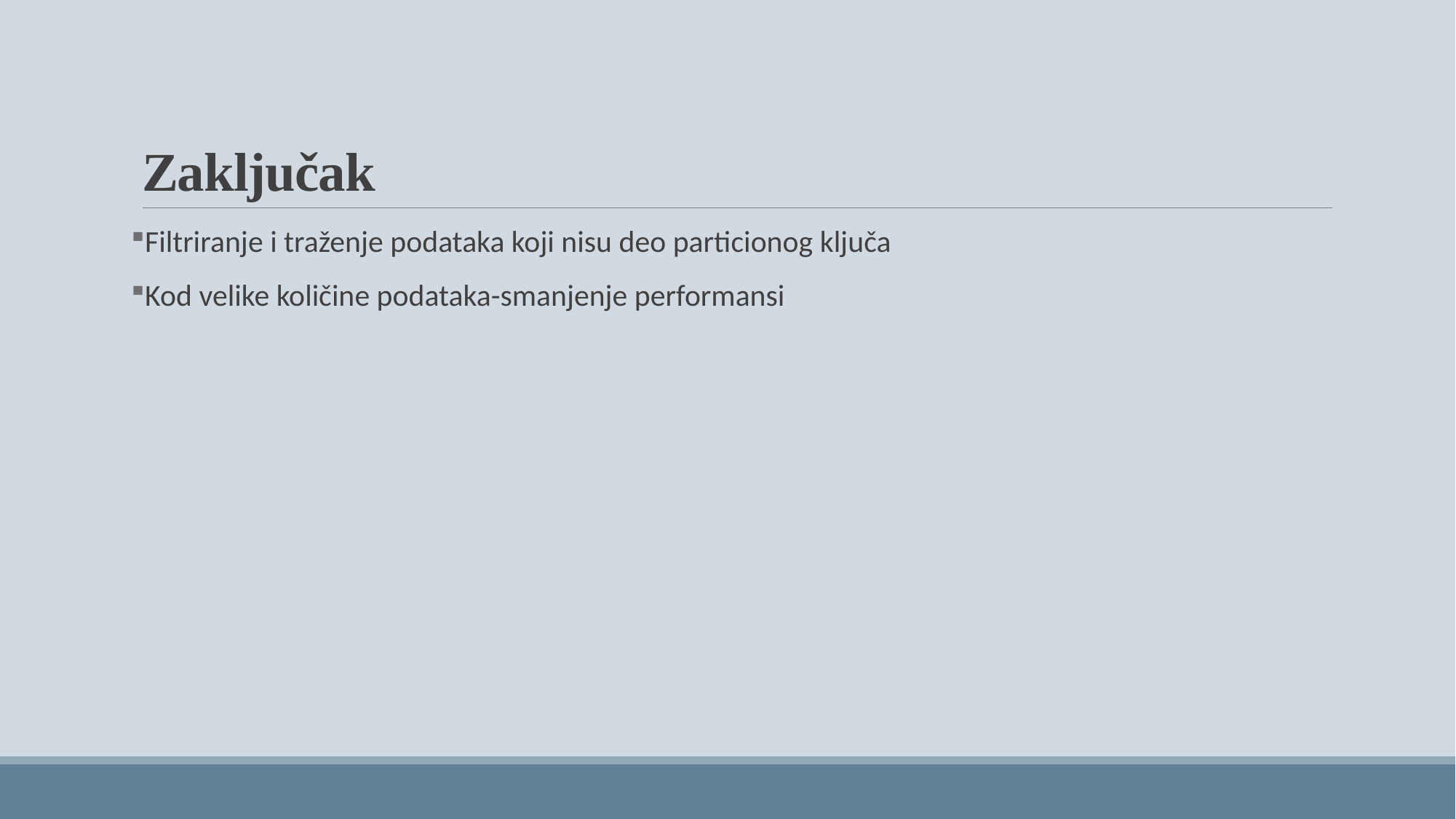

# Zaključak
Filtriranje i traženje podataka koji nisu deo particionog ključa
Kod velike količine podataka-smanjenje performansi